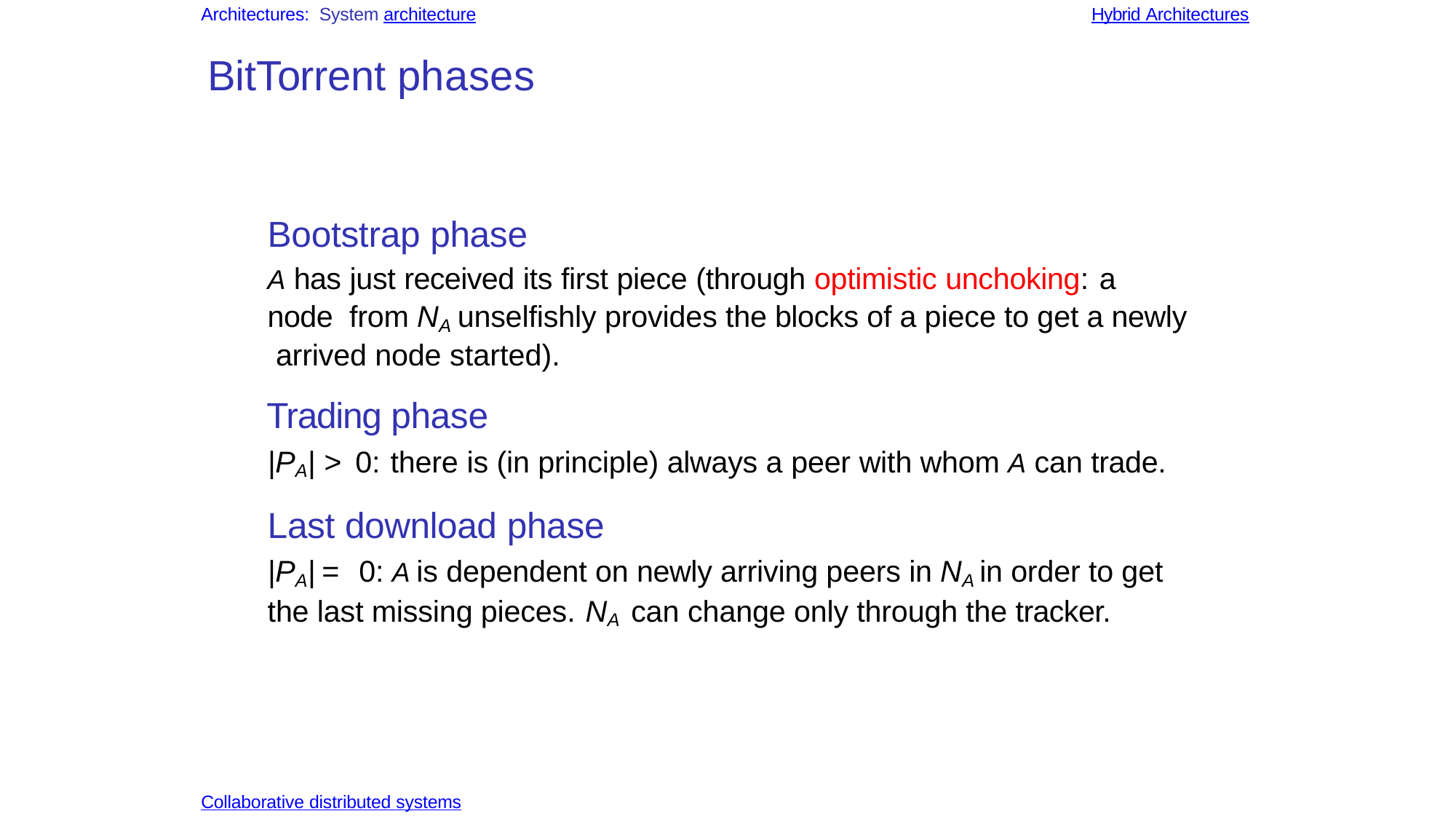

Architectures: System architecture
Hybrid Architectures
BitTorrent phases
Bootstrap phase
A has just received its first piece (through optimistic unchoking: a node  from NA unselfishly provides the blocks of a piece to get a newly  arrived node started).
Trading phase
|PA| > 0: there is (in principle) always a peer with whom A can trade.
Last download phase
|PA| = 0: A is dependent on newly arriving peers in NA in order to get  the last missing pieces. NA can change only through the tracker.
Collaborative distributed systems
35 / 36